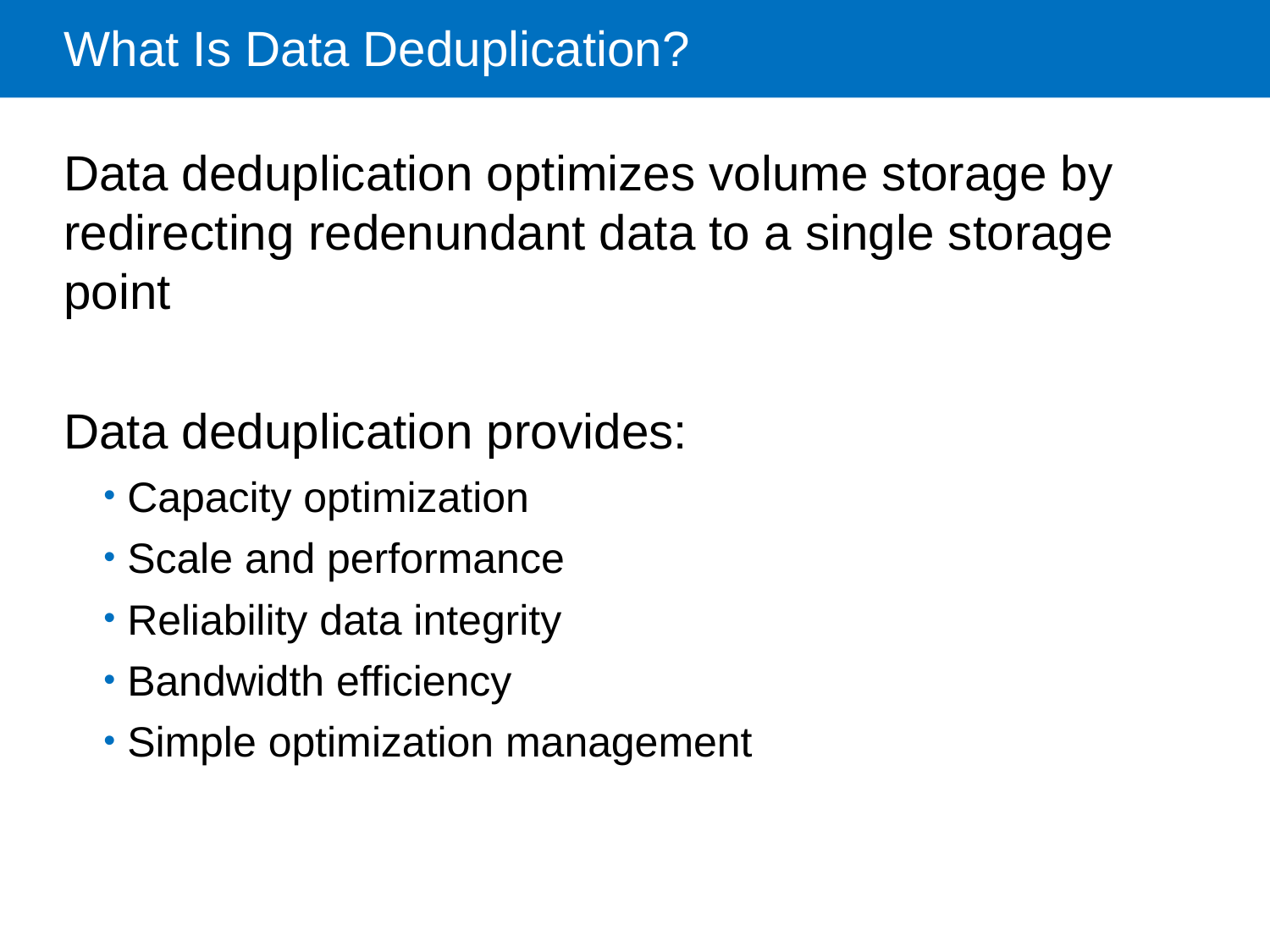

# What Is Data Deduplication?
Data deduplication optimizes volume storage by redirecting redenundant data to a single storage point

Data deduplication provides:
Capacity optimization
Scale and performance
Reliability data integrity
Bandwidth efficiency
Simple optimization management